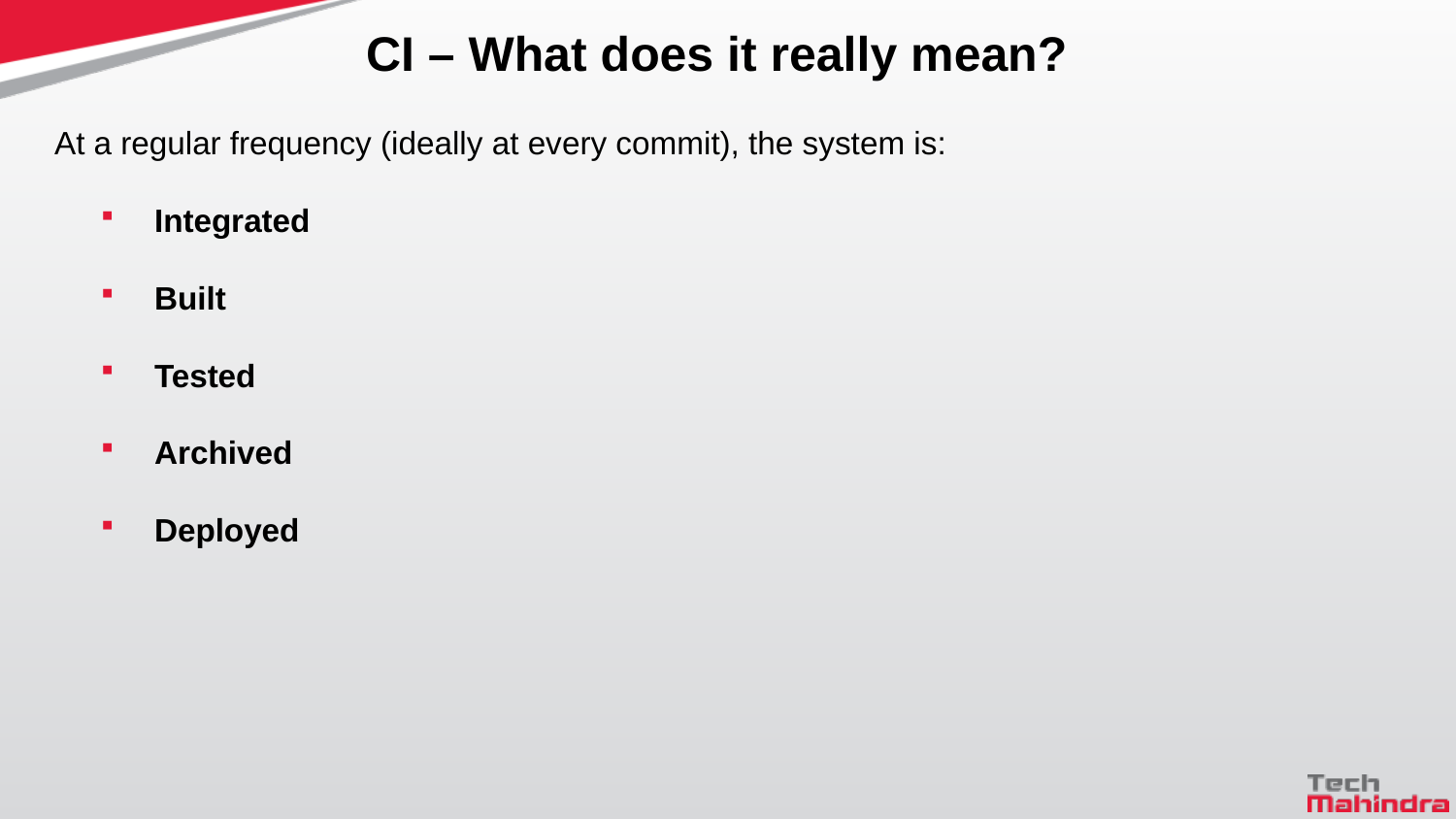

# CI – What does it really mean?

At a regular frequency (ideally at every commit), the system is:

 Integrated

 Built

 Tested

 Archived

 Deployed